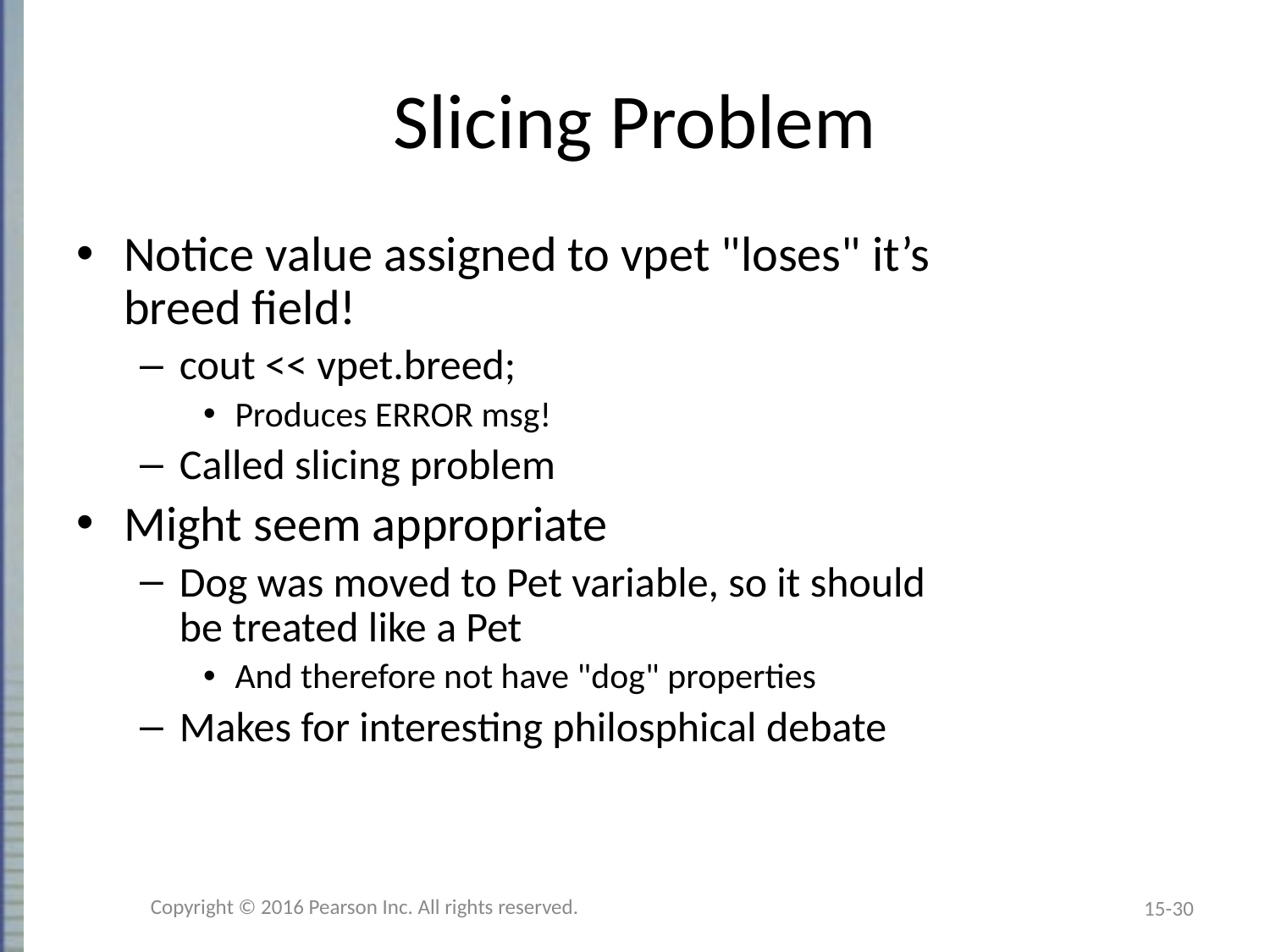

# Slicing Problem
Notice value assigned to vpet "loses" it’s
breed field!
cout << vpet.breed;
Produces ERROR msg!
Called slicing problem
Might seem appropriate
Dog was moved to Pet variable, so it should
be treated like a Pet
And therefore not have "dog" properties
Makes for interesting philosphical debate
Copyright © 2016 Pearson Inc. All rights reserved.
15-30